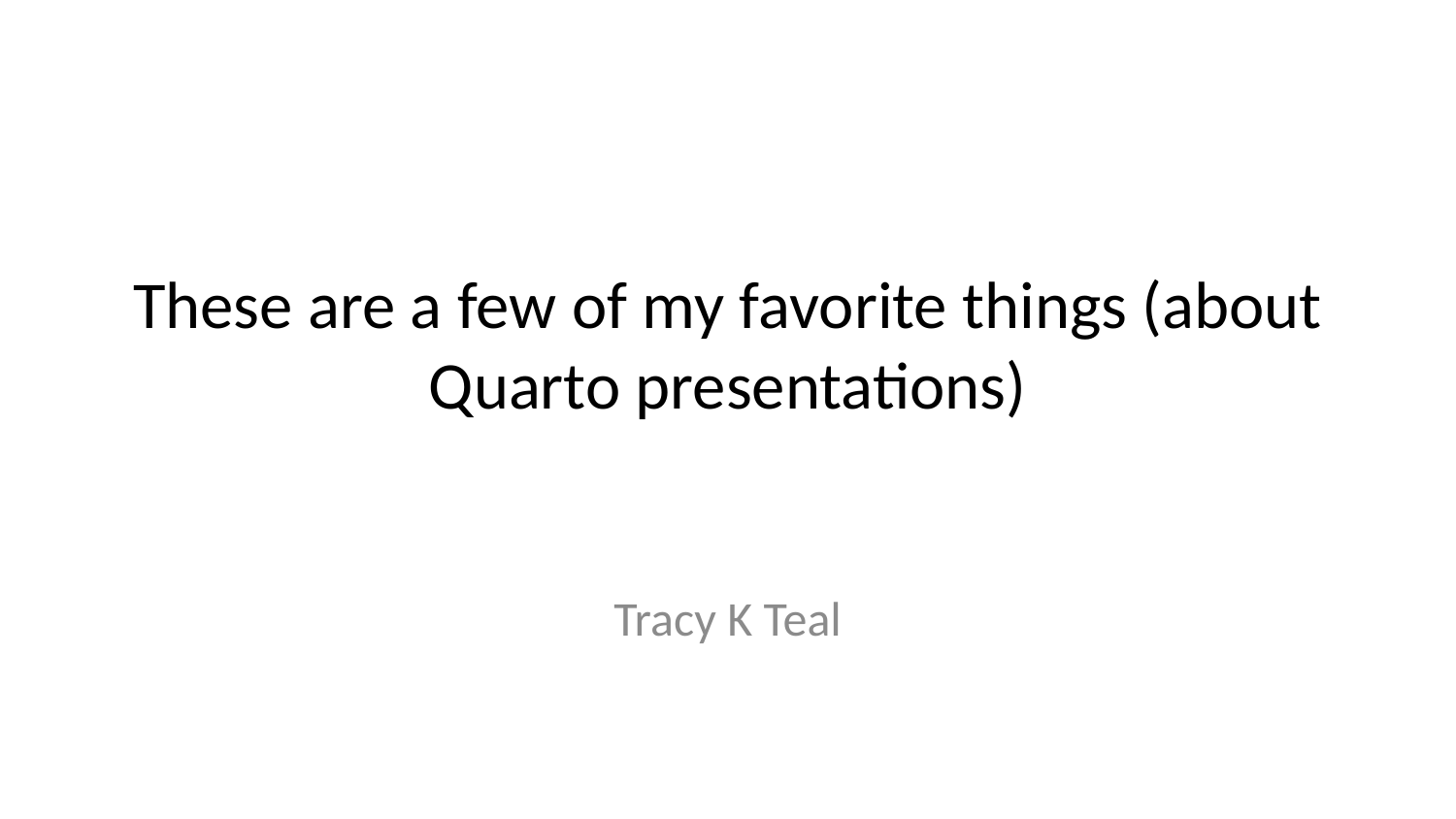

# These are a few of my favorite things (about Quarto presentations)
Tracy K Teal